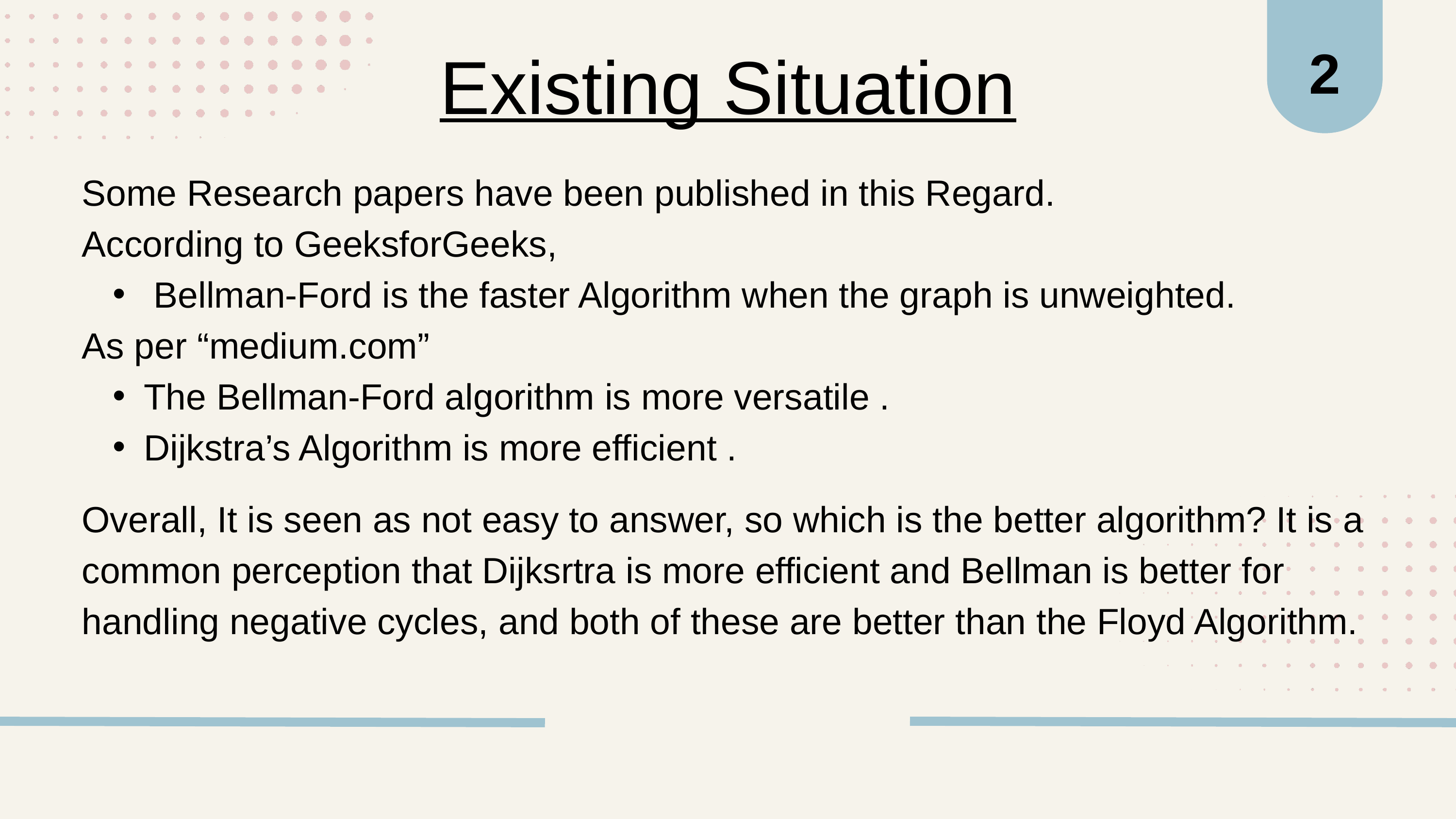

2

Existing Situation
Some Research papers have been published in this Regard.
According to GeeksforGeeks,
 Bellman-Ford is the faster Algorithm when the graph is unweighted.
As per “medium.com”
The Bellman-Ford algorithm is more versatile .
Dijkstra’s Algorithm is more efficient .
Overall, It is seen as not easy to answer, so which is the better algorithm? It is a common perception that Dijksrtra is more efficient and Bellman is better for handling negative cycles, and both of these are better than the Floyd Algorithm.